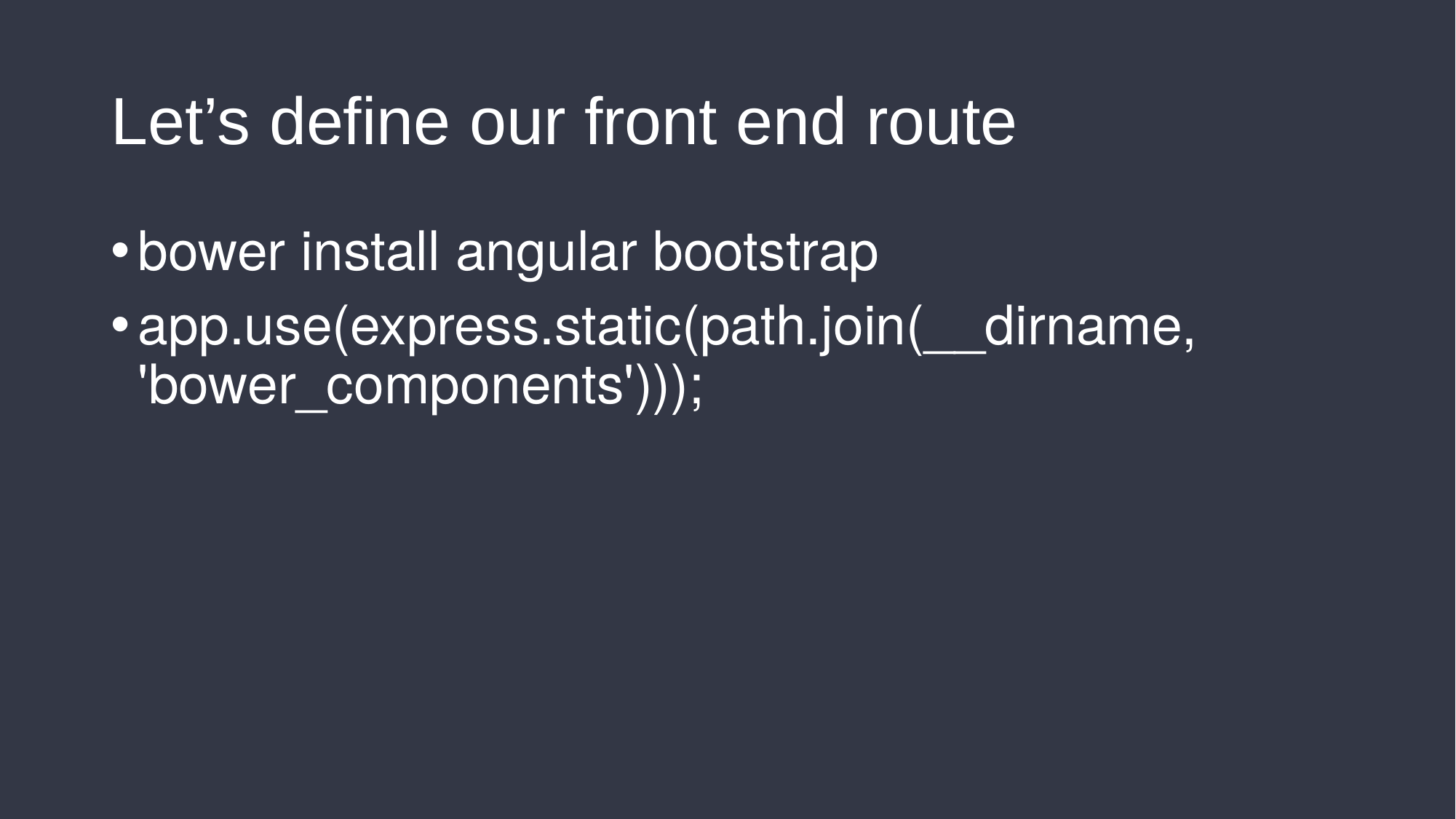

# Let’s define our front end route
bower install angular bootstrap
app.use(express.static(path.join(__dirname, 'bower_components')));